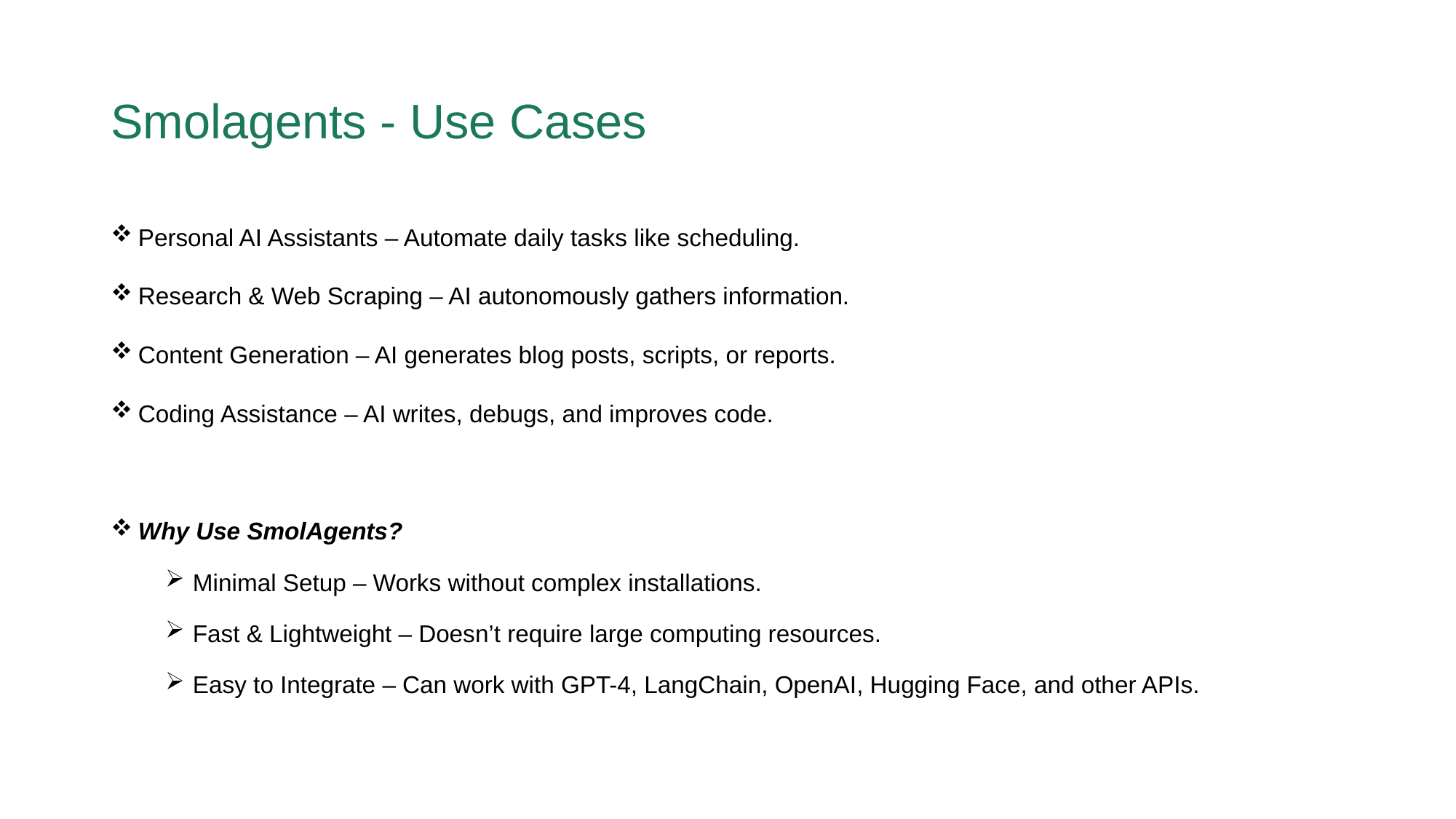

# Smolagents - Use Cases
Personal AI Assistants – Automate daily tasks like scheduling.
Research & Web Scraping – AI autonomously gathers information.
Content Generation – AI generates blog posts, scripts, or reports.
Coding Assistance – AI writes, debugs, and improves code.

Why Use SmolAgents?
Minimal Setup – Works without complex installations.
Fast & Lightweight – Doesn’t require large computing resources.
Easy to Integrate – Can work with GPT-4, LangChain, OpenAI, Hugging Face, and other APIs.